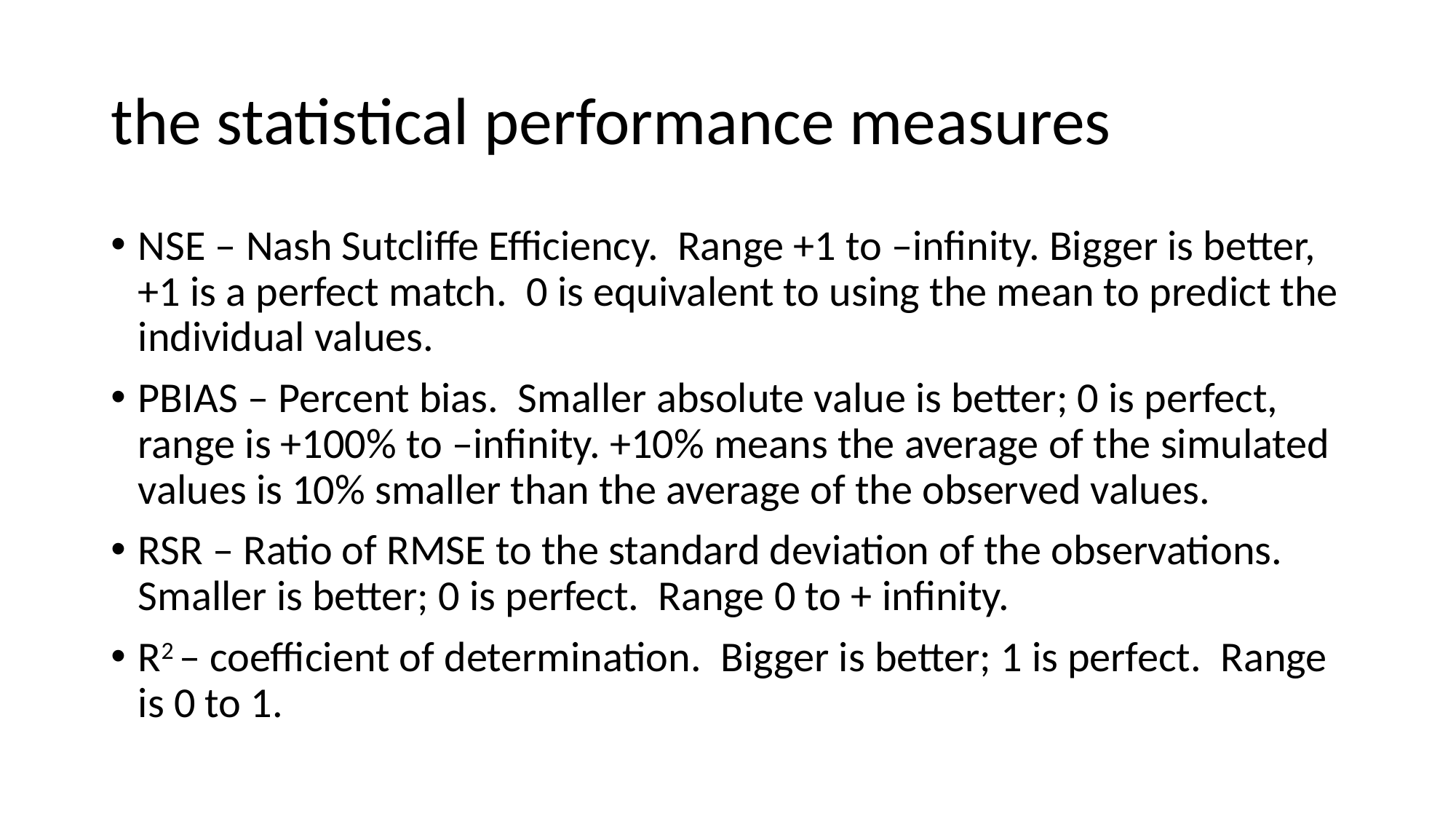

# the statistical performance measures
NSE – Nash Sutcliffe Efficiency.  Range +1 to –infinity. Bigger is better, +1 is a perfect match.  0 is equivalent to using the mean to predict the individual values.
PBIAS – Percent bias.  Smaller absolute value is better; 0 is perfect, range is +100% to –infinity. +10% means the average of the simulated values is 10% smaller than the average of the observed values.
RSR – Ratio of RMSE to the standard deviation of the observations. Smaller is better; 0 is perfect.  Range 0 to + infinity.
R2 – coefficient of determination.  Bigger is better; 1 is perfect.  Range is 0 to 1.